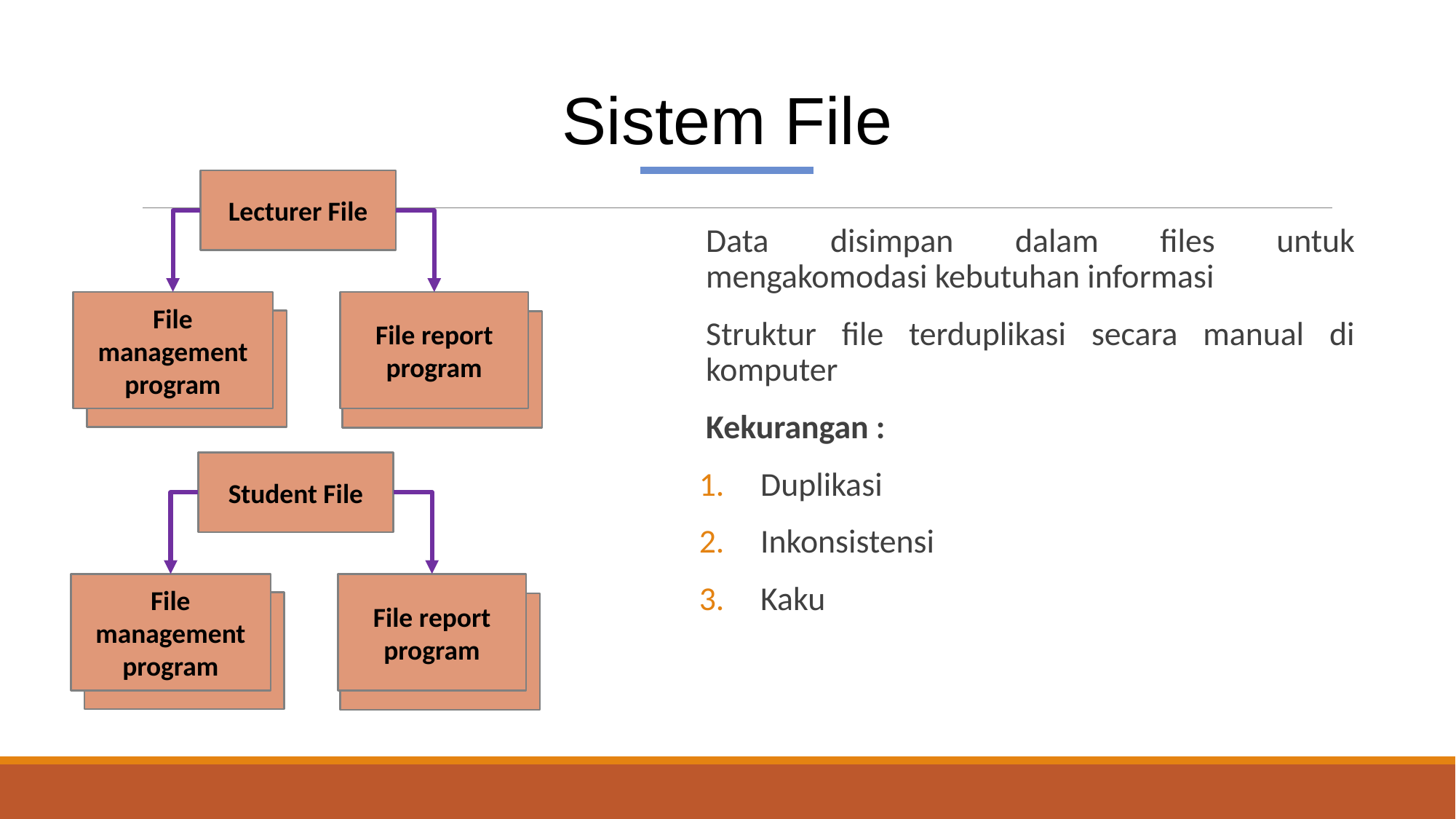

Sistem File
Lecturer File
Data disimpan dalam files untuk mengakomodasi kebutuhan informasi
Struktur file terduplikasi secara manual di komputer
Kekurangan :
Duplikasi
Inkonsistensi
Kaku
File report program
File management program

Student File
File report program
File management program